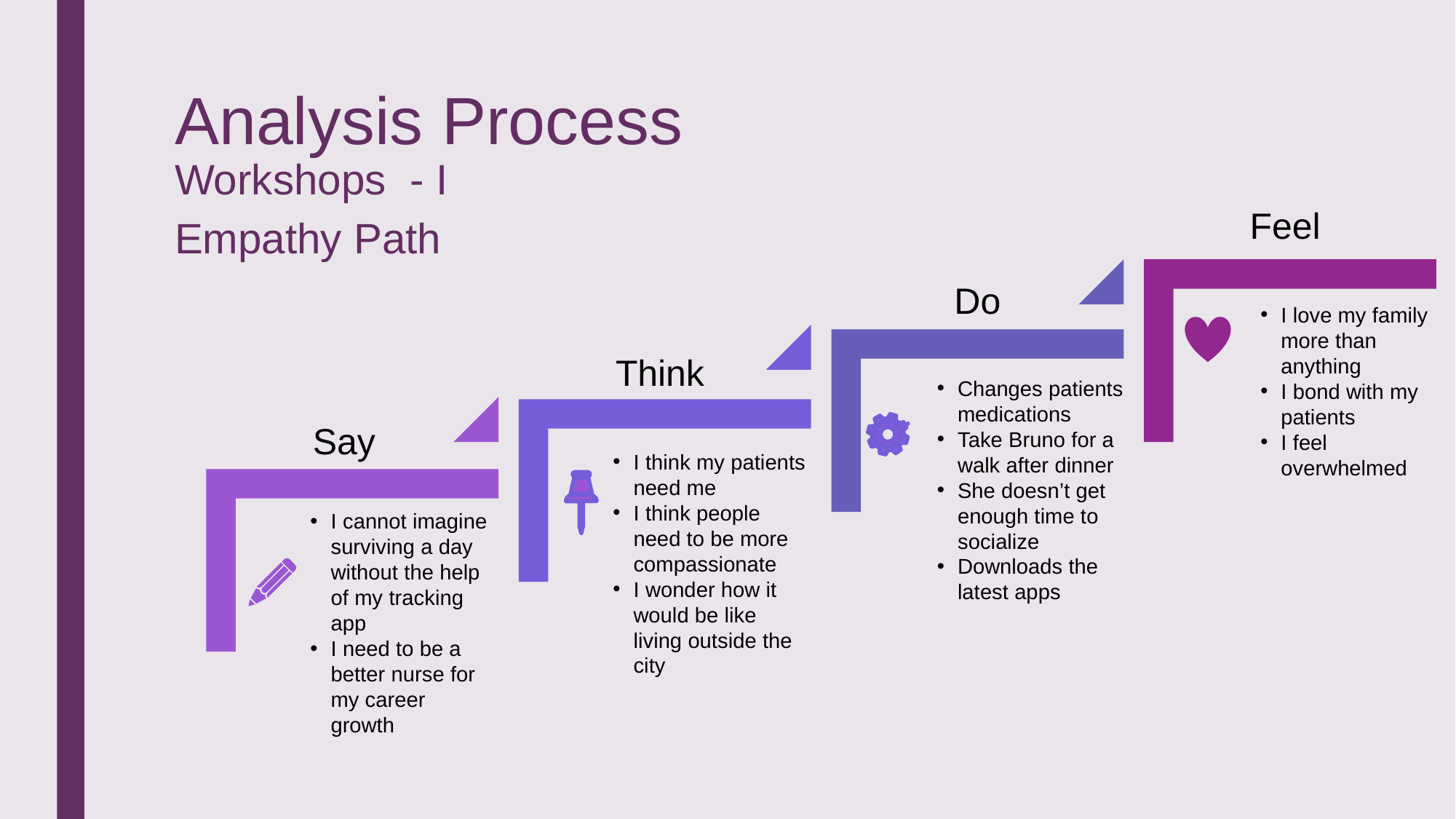

# Analysis Process Workshops  - I
Feel
Empathy Path

Do
I love my family more than anything
I bond with my patients
I feel overwhelmed

Think
Changes patients medications
Take Bruno for a walk after dinner
She doesn’t get enough time to socialize
Downloads the latest apps

Say

I think my patients need me
I think people need to be more compassionate
I wonder how it would be like living outside the city

I cannot imagine surviving a day without the help of my tracking app
I need to be a better nurse for my career growth